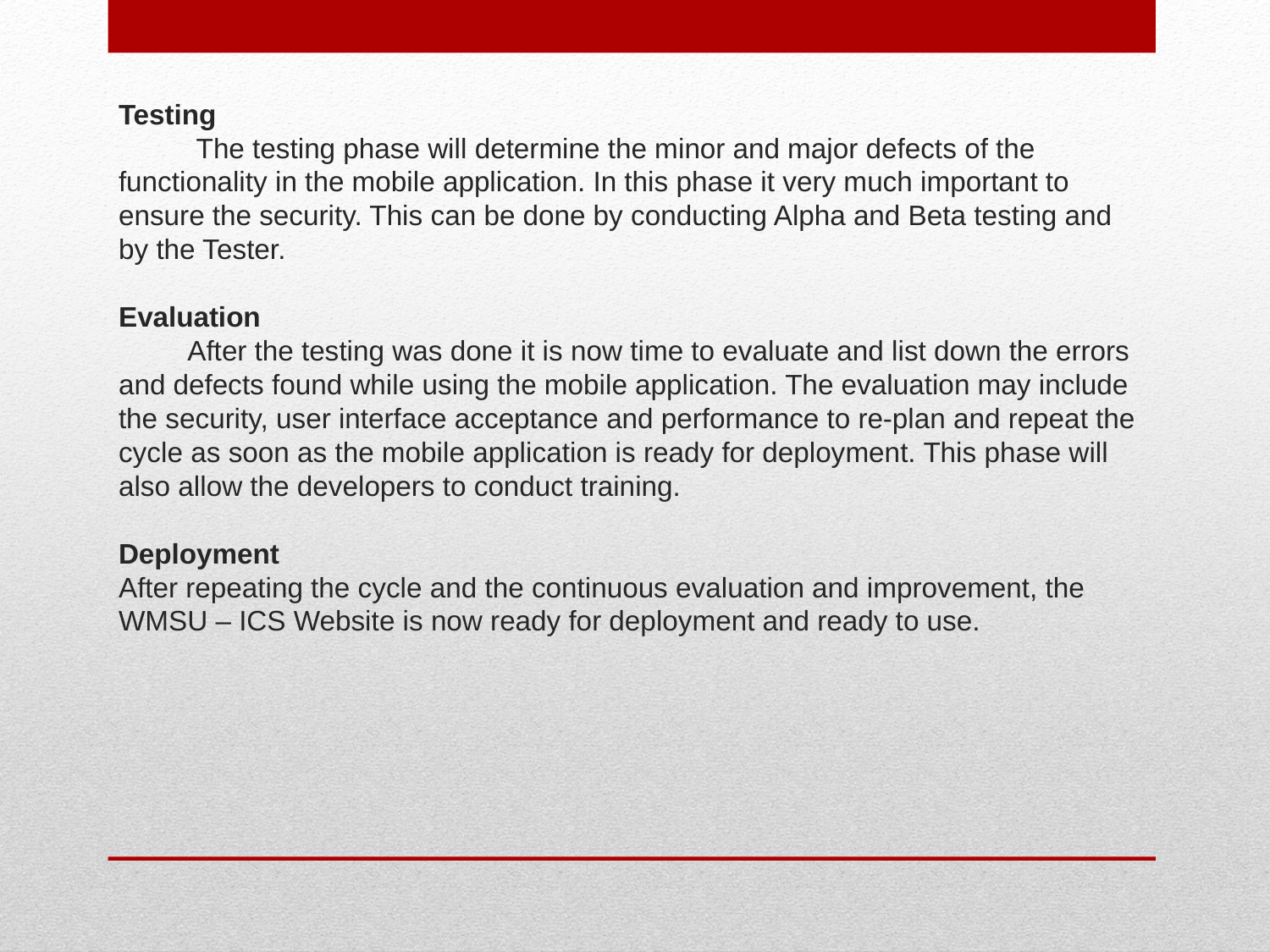

# Testing The testing phase will determine the minor and major defects of the functionality in the mobile application. In this phase it very much important to ensure the security. This can be done by conducting Alpha and Beta testing and by the Tester. Evaluation After the testing was done it is now time to evaluate and list down the errors and defects found while using the mobile application. The evaluation may include the security, user interface acceptance and performance to re-plan and repeat the cycle as soon as the mobile application is ready for deployment. This phase will also allow the developers to conduct training. Deployment After repeating the cycle and the continuous evaluation and improvement, the WMSU – ICS Website is now ready for deployment and ready to use.